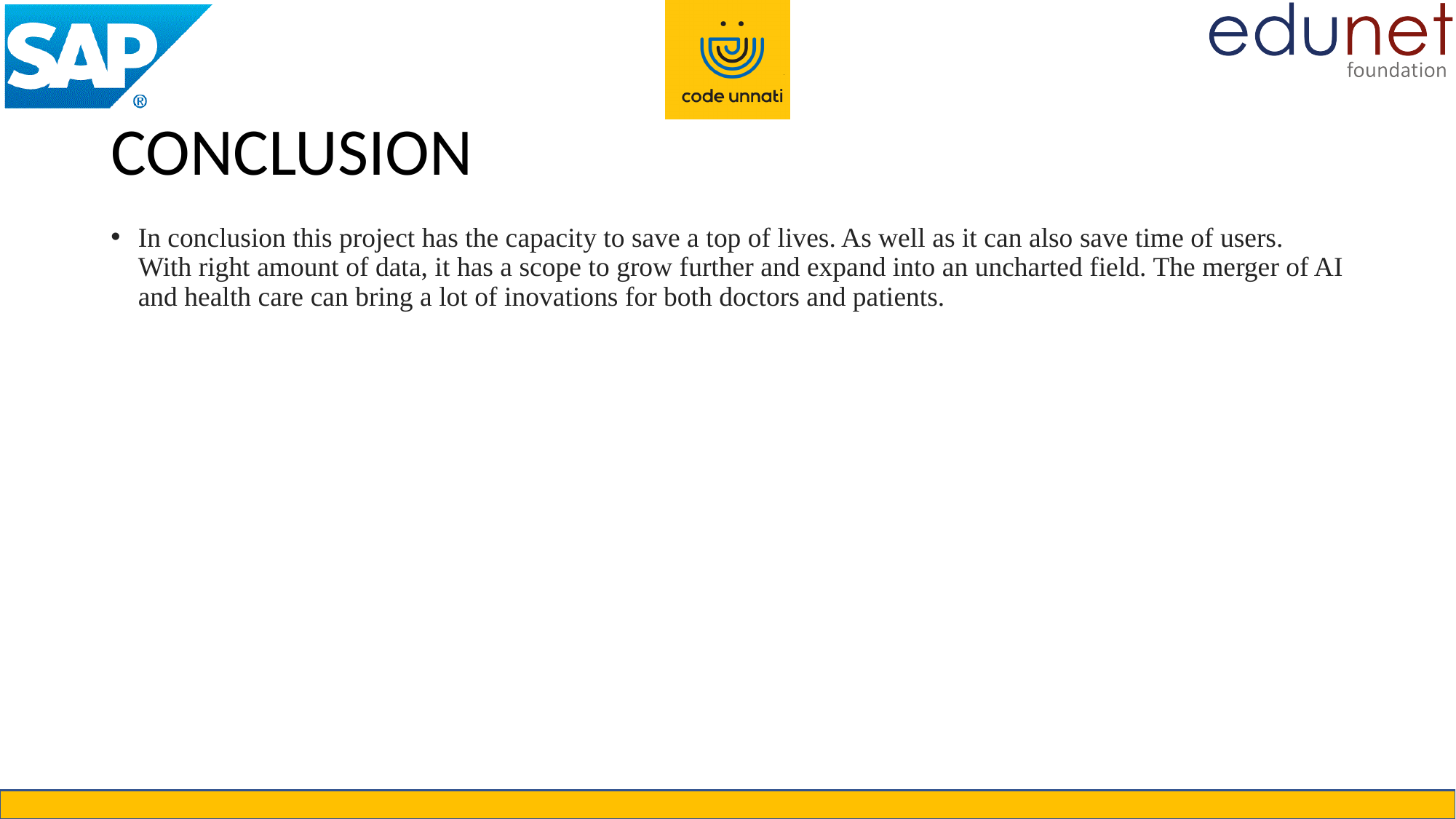

# CONCLUSION
In conclusion this project has the capacity to save a top of lives. As well as it can also save time of users. With right amount of data, it has a scope to grow further and expand into an uncharted field. The merger of AI and health care can bring a lot of inovations for both doctors and patients.